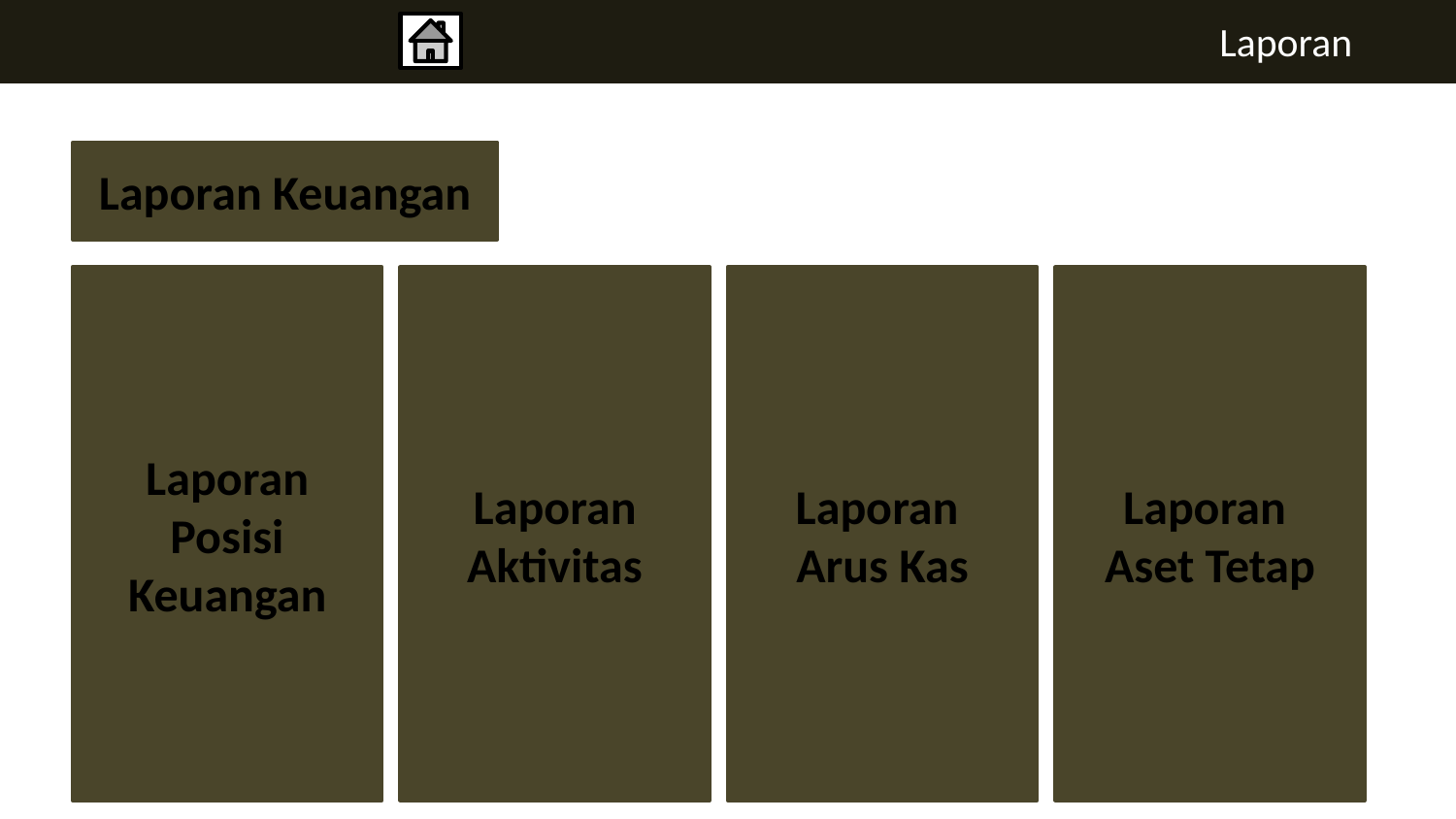

Laporan

Laporan Keuangan
Laporan Posisi Keuangan
Laporan Aktivitas
Laporan
Arus Kas
Laporan
Aset Tetap